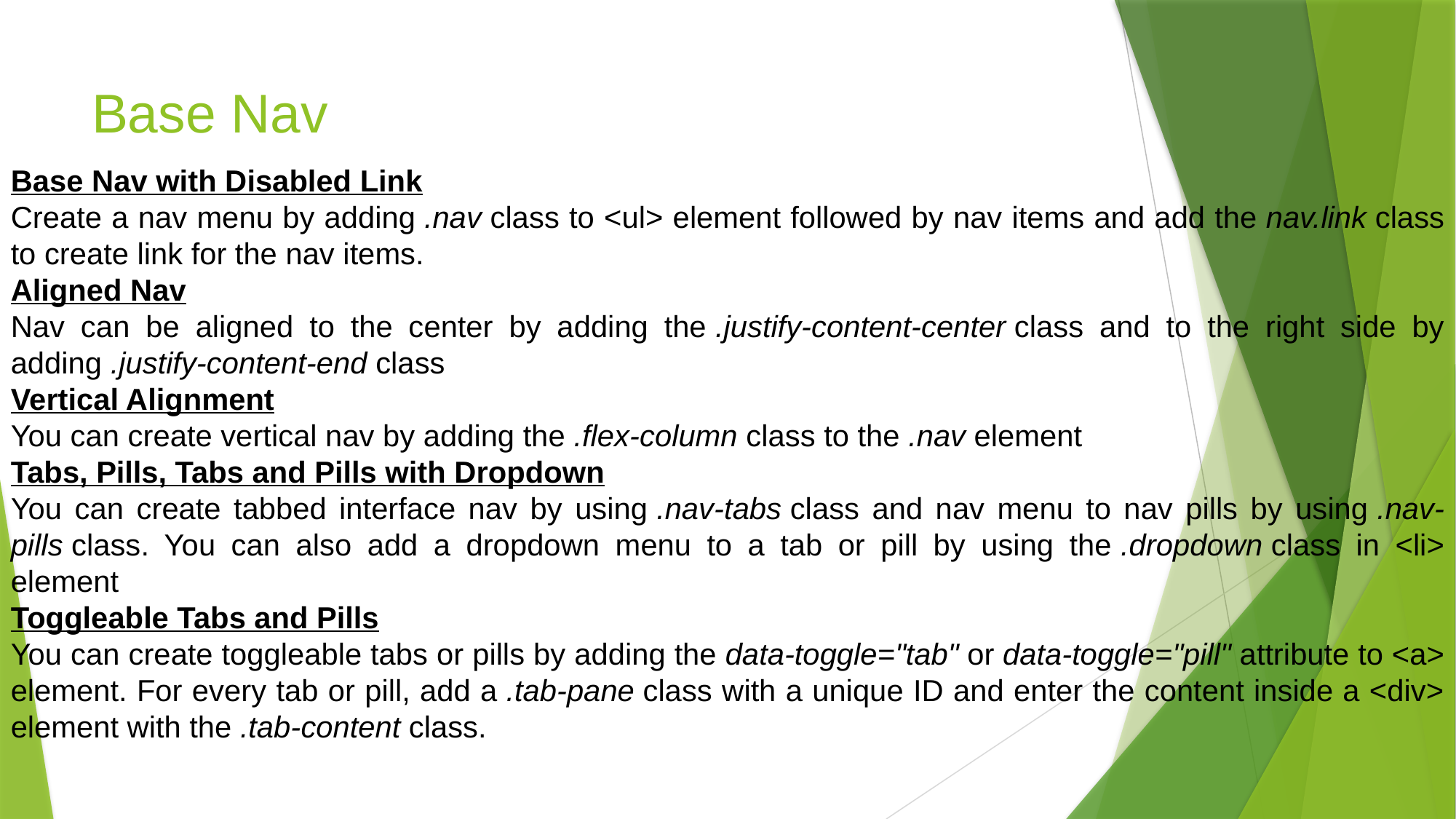

# Base Nav
Base Nav with Disabled Link
Create a nav menu by adding .nav class to <ul> element followed by nav items and add the nav.link class to create link for the nav items.
Aligned Nav
Nav can be aligned to the center by adding the .justify-content-center class and to the right side by adding .justify-content-end class
Vertical Alignment
You can create vertical nav by adding the .flex-column class to the .nav element
Tabs, Pills, Tabs and Pills with Dropdown
You can create tabbed interface nav by using .nav-tabs class and nav menu to nav pills by using .nav-pills class. You can also add a dropdown menu to a tab or pill by using the .dropdown class in <li> element
Toggleable Tabs and Pills
You can create toggleable tabs or pills by adding the data-toggle="tab" or data-toggle="pill" attribute to <a> element. For every tab or pill, add a .tab-pane class with a unique ID and enter the content inside a <div> element with the .tab-content class.